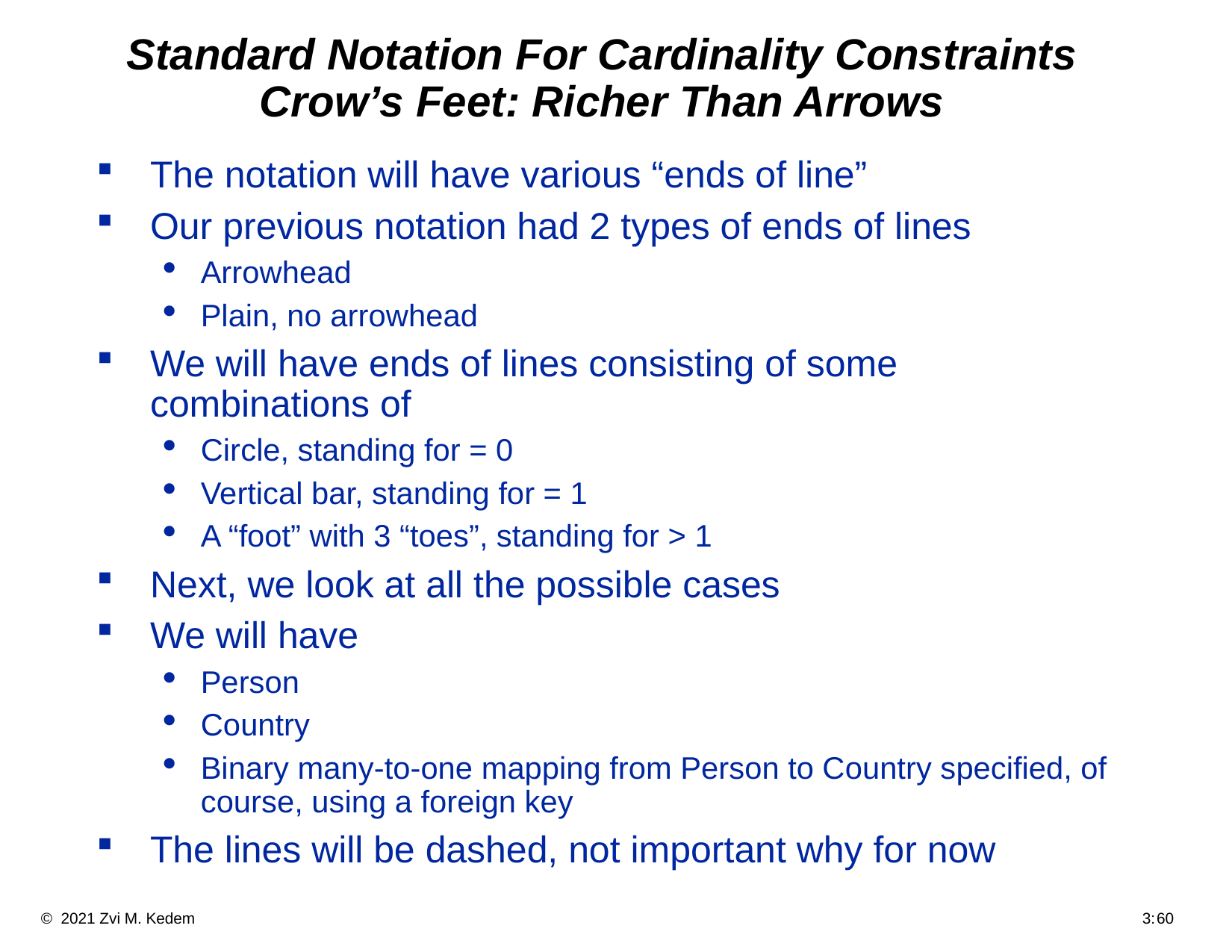

# Standard Notation For Cardinality Constraints Crow’s Feet: Richer Than Arrows
The notation will have various “ends of line”
Our previous notation had 2 types of ends of lines
Arrowhead
Plain, no arrowhead
We will have ends of lines consisting of some combinations of
Circle, standing for = 0
Vertical bar, standing for = 1
A “foot” with 3 “toes”, standing for > 1
Next, we look at all the possible cases
We will have
Person
Country
Binary many-to-one mapping from Person to Country specified, of course, using a foreign key
The lines will be dashed, not important why for now